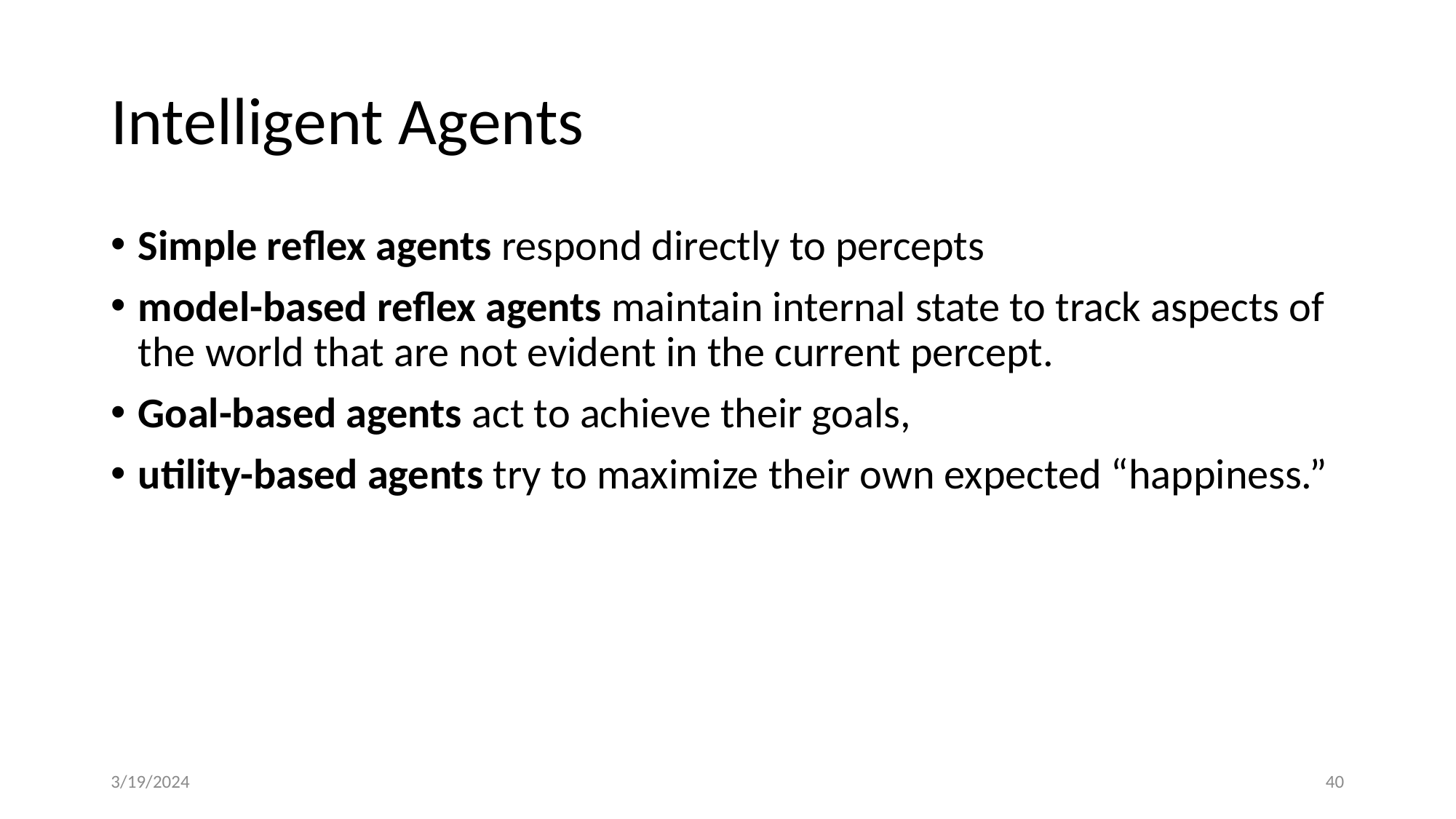

# Intelligent Agents
Simple reflex agents respond directly to percepts
model-based reflex agents maintain internal state to track aspects of the world that are not evident in the current percept.
Goal-based agents act to achieve their goals,
utility-based agents try to maximize their own expected “happiness.”
3/19/2024
40